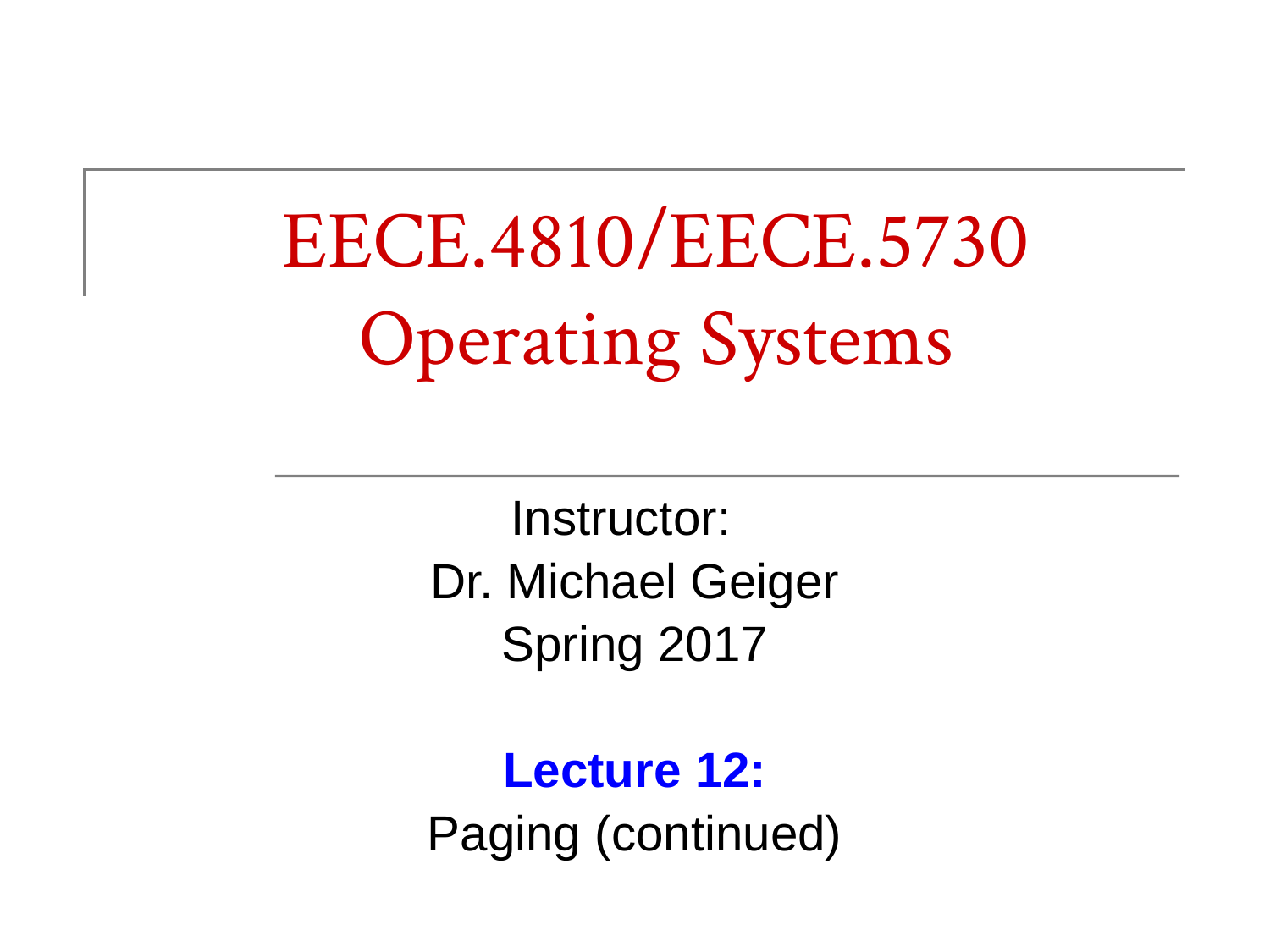

# EECE.4810/EECE.5730 Operating Systems
Instructor:
Dr. Michael Geiger
Spring 2017

Lecture 12:
Paging (continued)